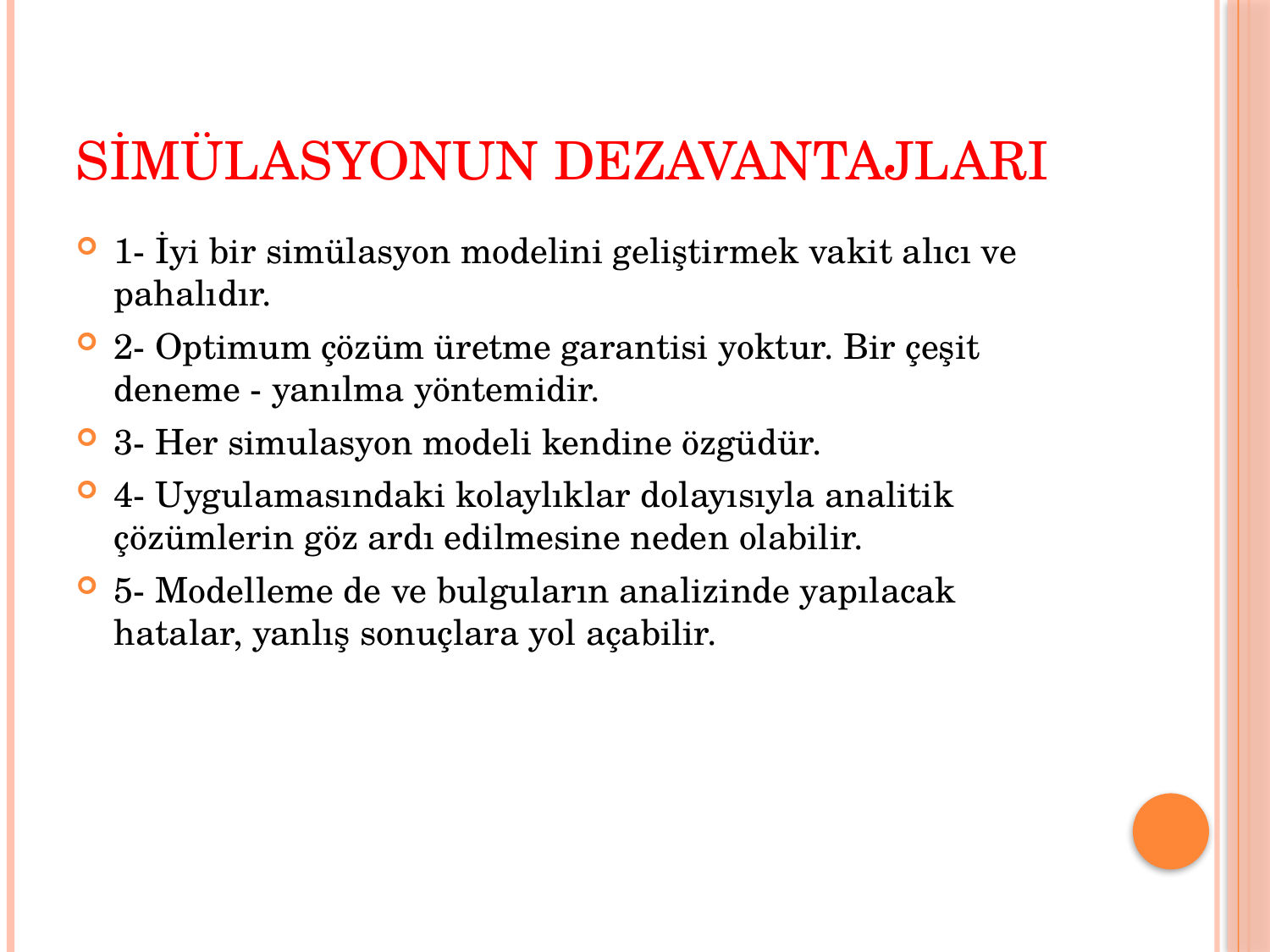

# SİMÜLASYONUN DEZAVANTAJLARI
1- İyi bir simülasyon modelini geliştirmek vakit alıcı ve pahalıdır.
2- Optimum çözüm üretme garantisi yoktur. Bir çeşit deneme - yanılma yöntemidir.
3- Her simulasyon modeli kendine özgüdür.
4- Uygulamasındaki kolaylıklar dolayısıyla analitik çözümlerin göz ardı edilmesine neden olabilir.
5- Modelleme de ve bulguların analizinde yapılacak hatalar, yanlış sonuçlara yol açabilir.